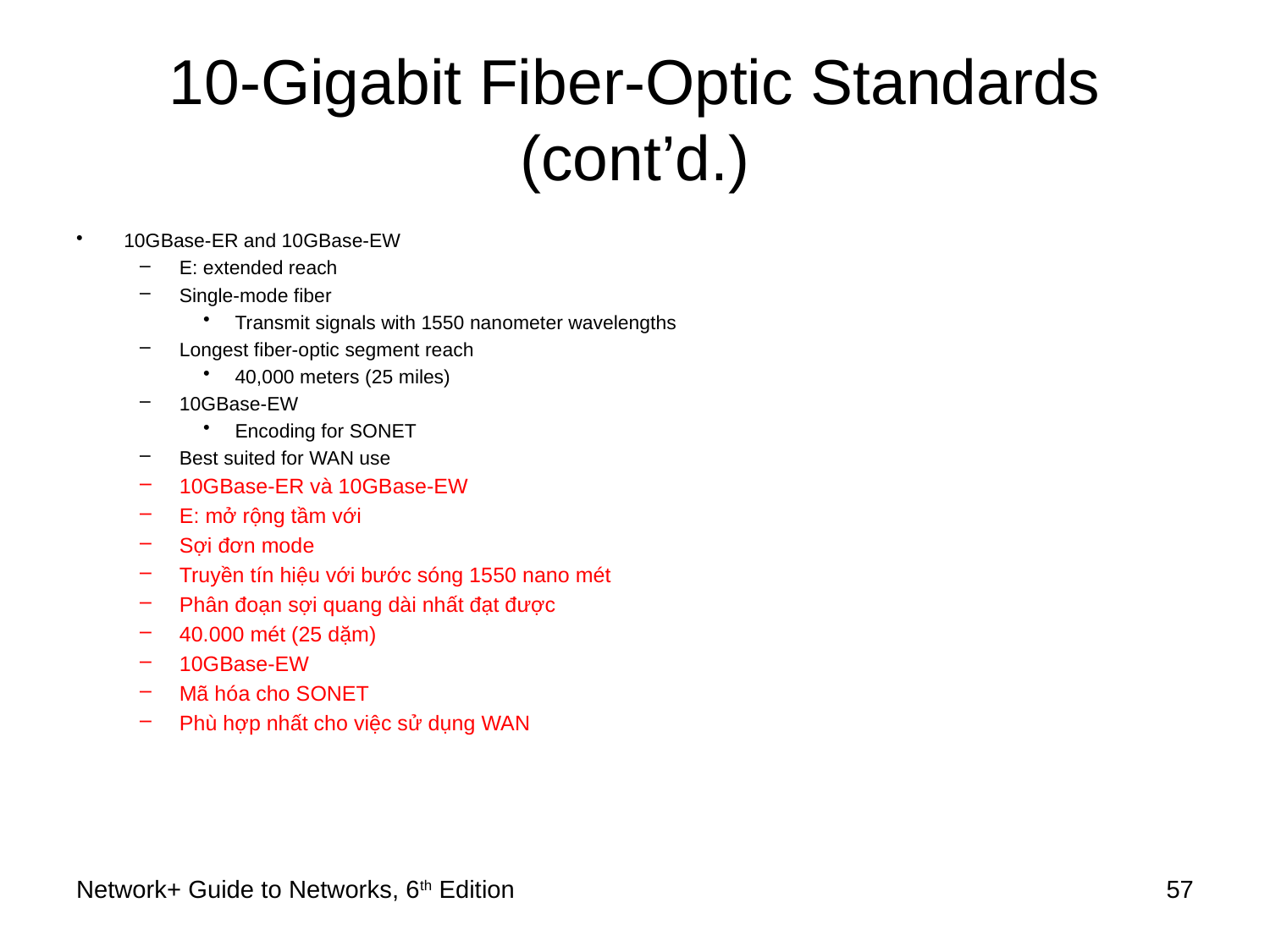

# 10-Gigabit Fiber-Optic Standards (cont’d.)
10GBase-ER and 10GBase-EW
E: extended reach
Single-mode fiber
Transmit signals with 1550 nanometer wavelengths
Longest fiber-optic segment reach
40,000 meters (25 miles)
10GBase-EW
Encoding for SONET
Best suited for WAN use
10GBase-ER và 10GBase-EW
E: mở rộng tầm với
Sợi đơn mode
Truyền tín hiệu với bước sóng 1550 nano mét
Phân đoạn sợi quang dài nhất đạt được
40.000 mét (25 dặm)
10GBase-EW
Mã hóa cho SONET
Phù hợp nhất cho việc sử dụng WAN
Network+ Guide to Networks, 6th Edition
57